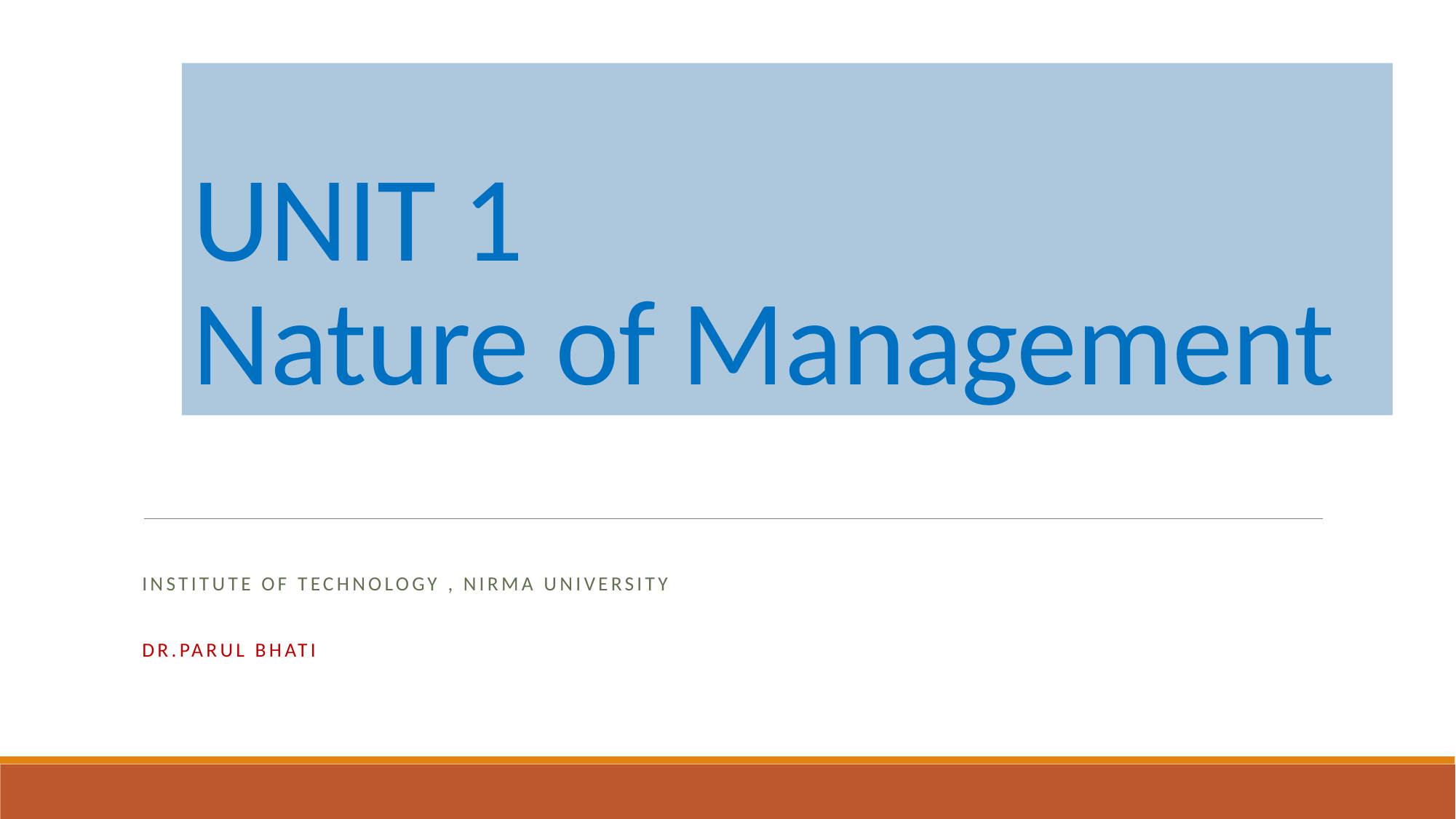

# UNIT 1 Nature of Management

INSTITUTE OF TECHNOLOGY , NIRMA UNIVERSITY

DR.PARUL BHATI